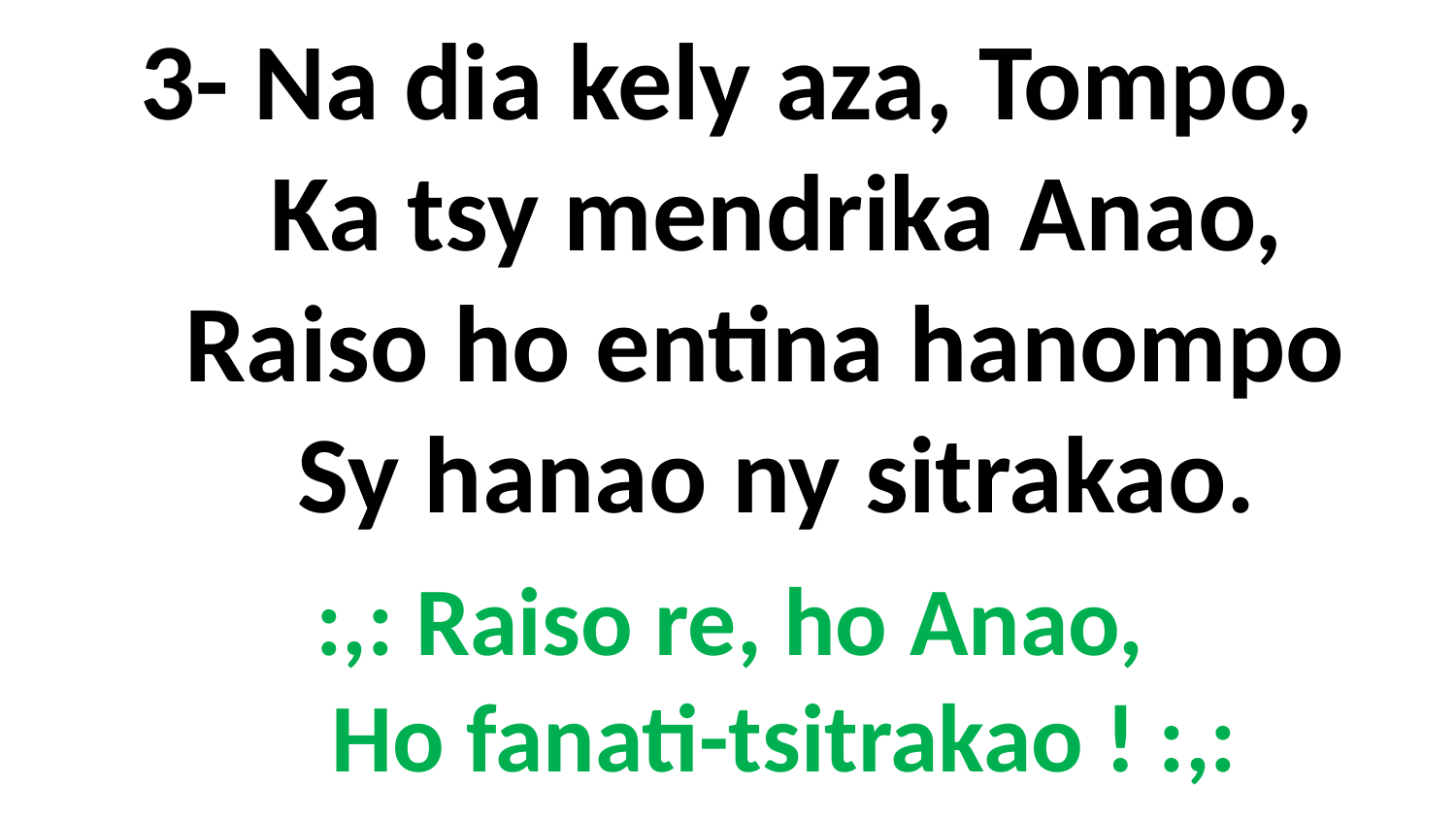

# 3- Na dia kely aza, Tompo, Ka tsy mendrika Anao, Raiso ho entina hanompo Sy hanao ny sitrakao.
:,: Raiso re, ho Anao,
     Ho fanati-tsitrakao ! :,: